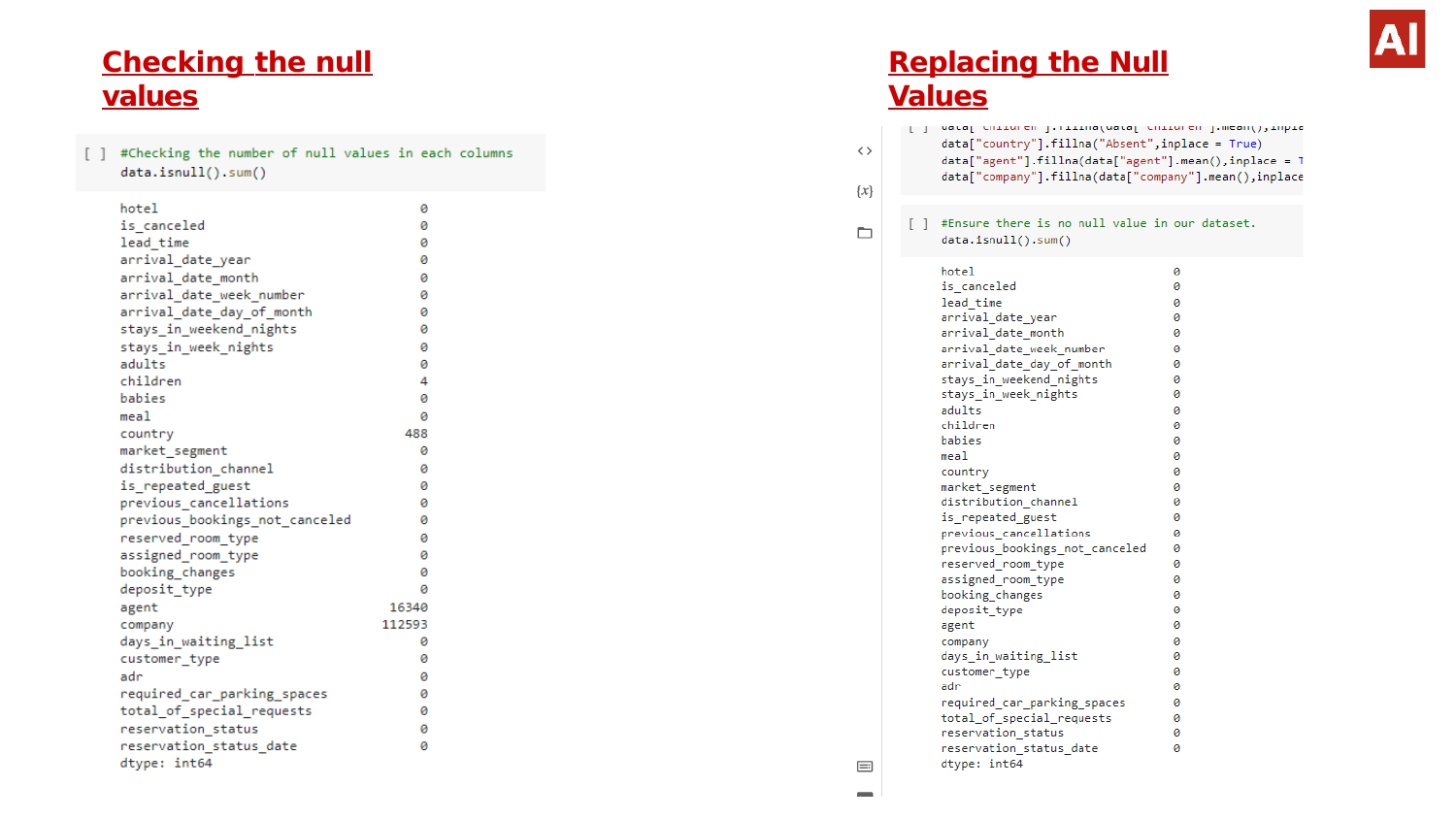

Checking the null values
Replacing the Null Values